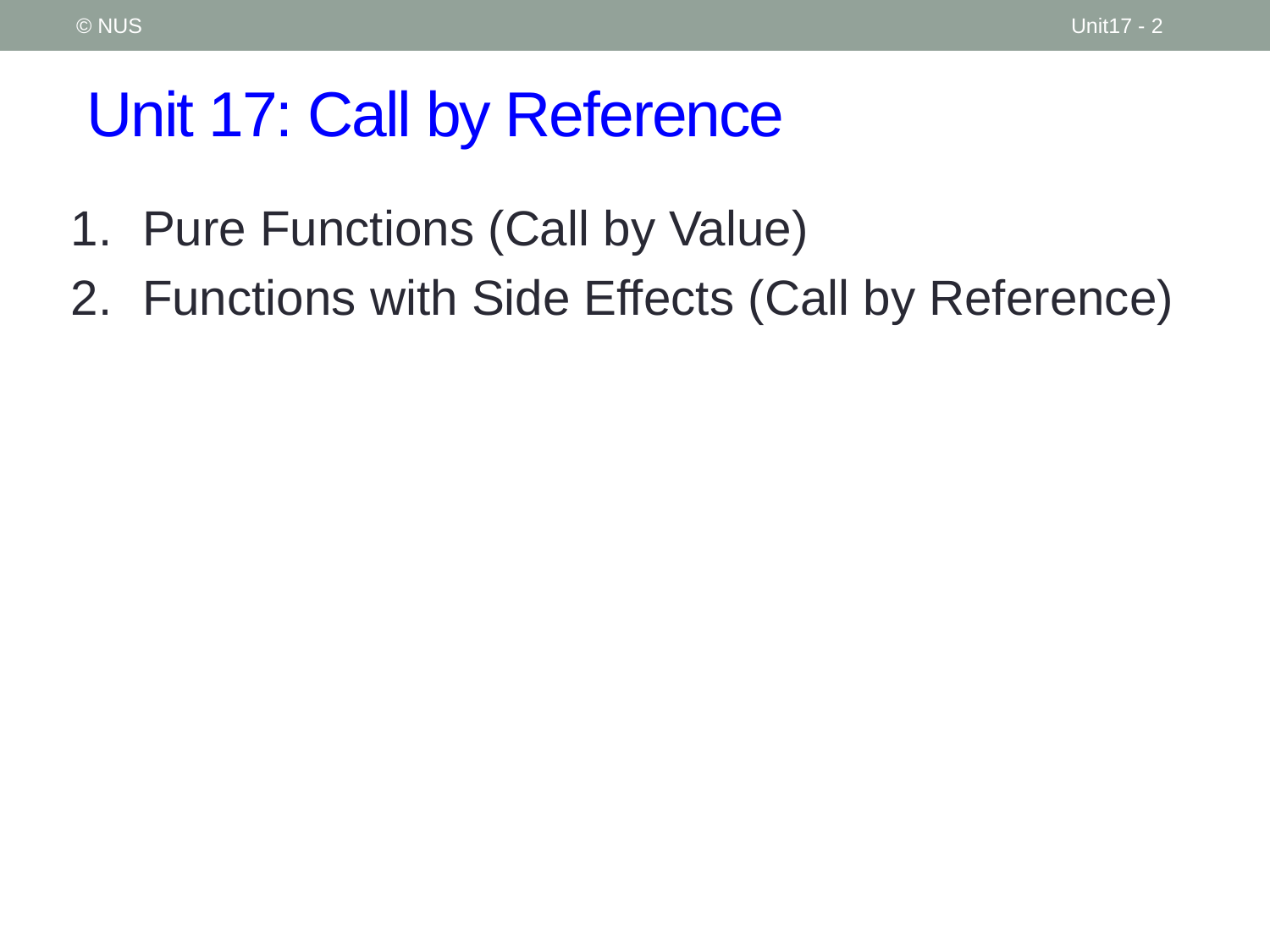

© NUS
Unit17 - 2
# Unit 17: Call by Reference
Pure Functions (Call by Value)
Functions with Side Effects (Call by Reference)